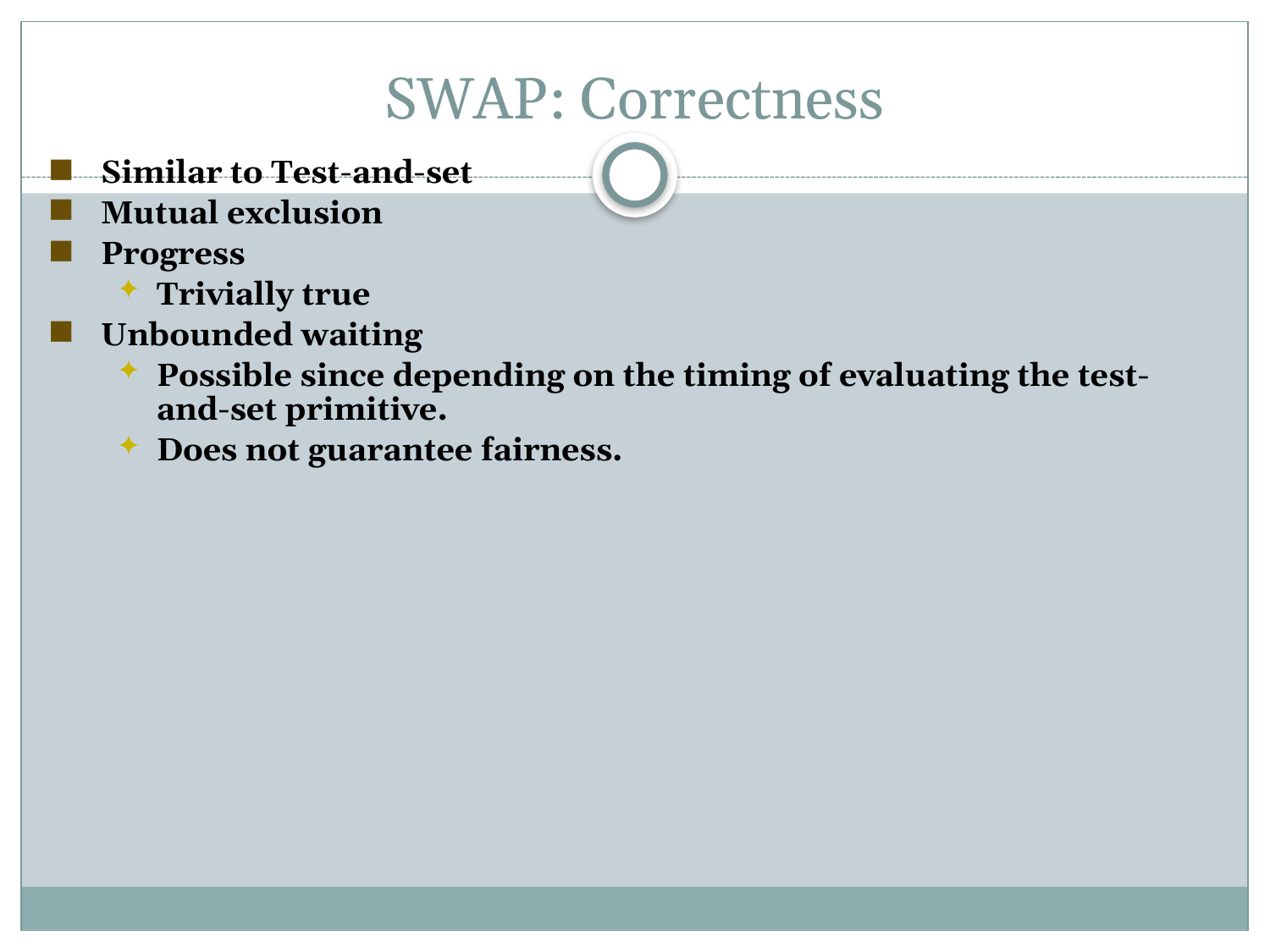

# SWAP: Correctness

Similar to Test-and-set
Mutual exclusion
Progress
Trivially true
Unbounded waiting
Possible since depending on the timing of evaluating the test-and-set primitive.
Does not guarantee fairness.